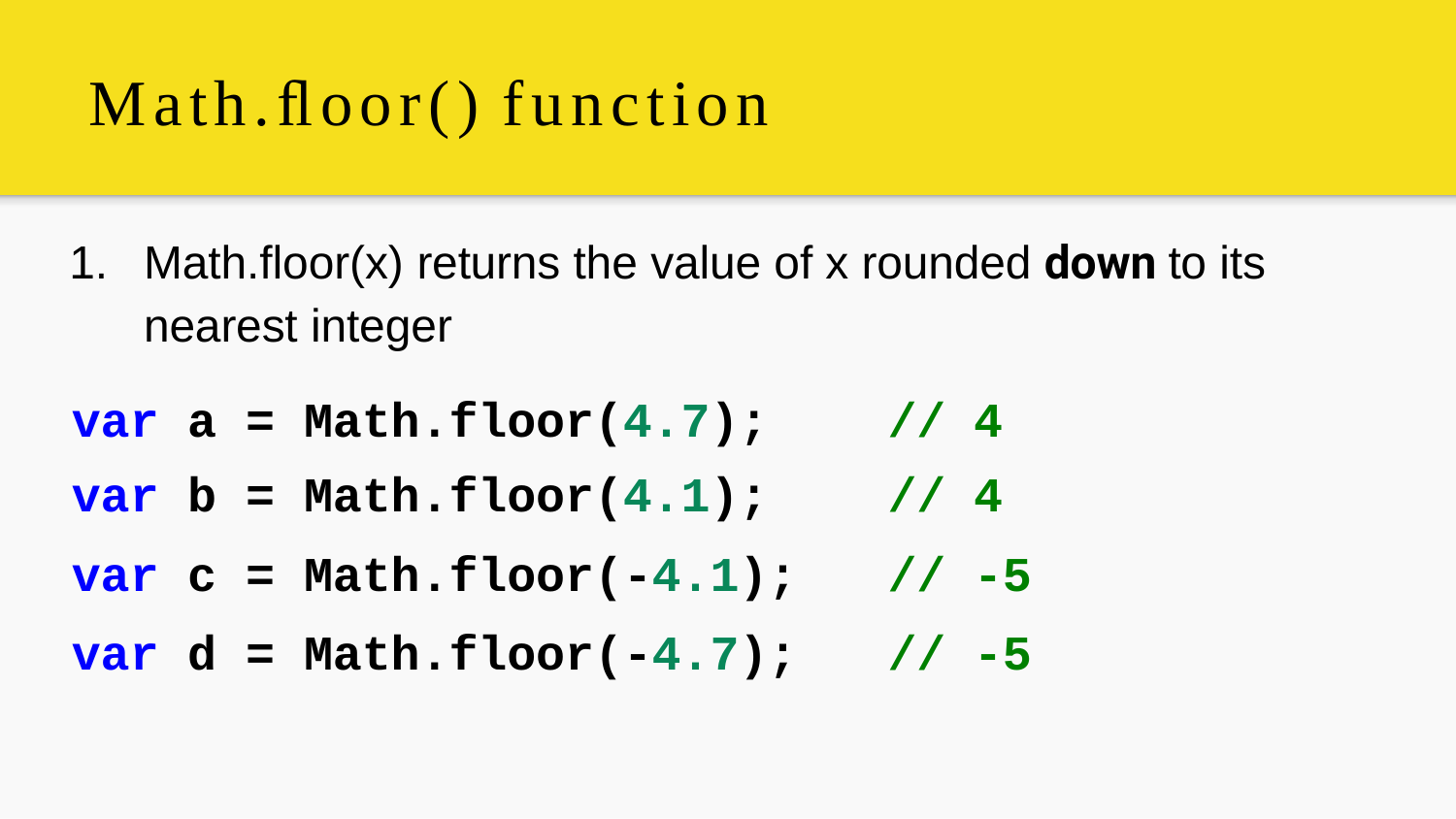

# Math.ﬂoor() function

1.	Math.ﬂoor(x) returns the value of x rounded down to its  nearest integer
| var | a | = | Math.floor(4.7); | // | 4 |
| --- | --- | --- | --- | --- | --- |
| var | b | = | Math.floor(4.1); | // | 4 |
| var | c | = | Math.floor(-4.1); | // | -5 |
| var | d | = | Math.floor(-4.7); | // | -5 |